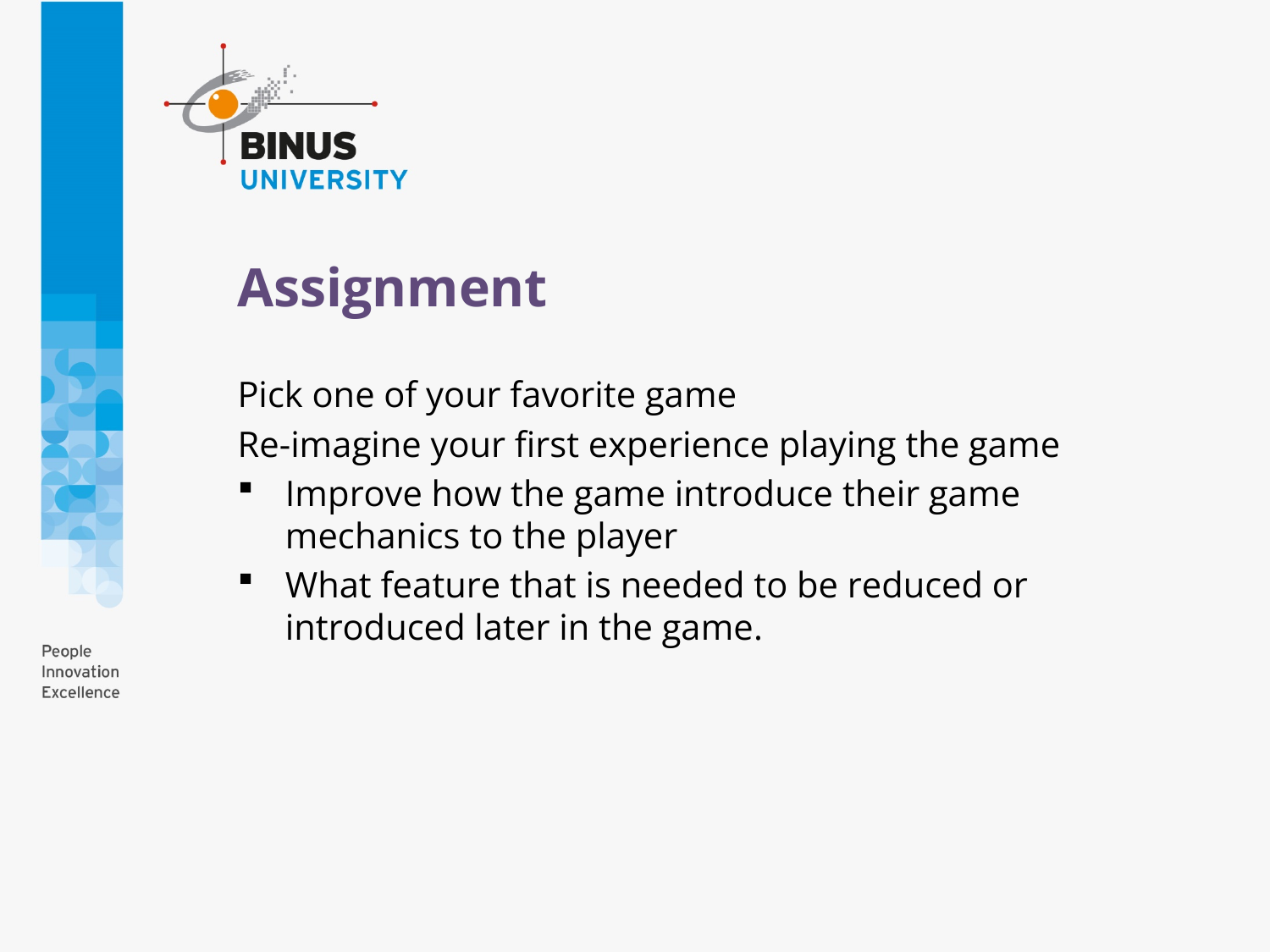

# Assignment
Pick one of your favorite game
Re-imagine your first experience playing the game
Improve how the game introduce their game mechanics to the player
What feature that is needed to be reduced or introduced later in the game.